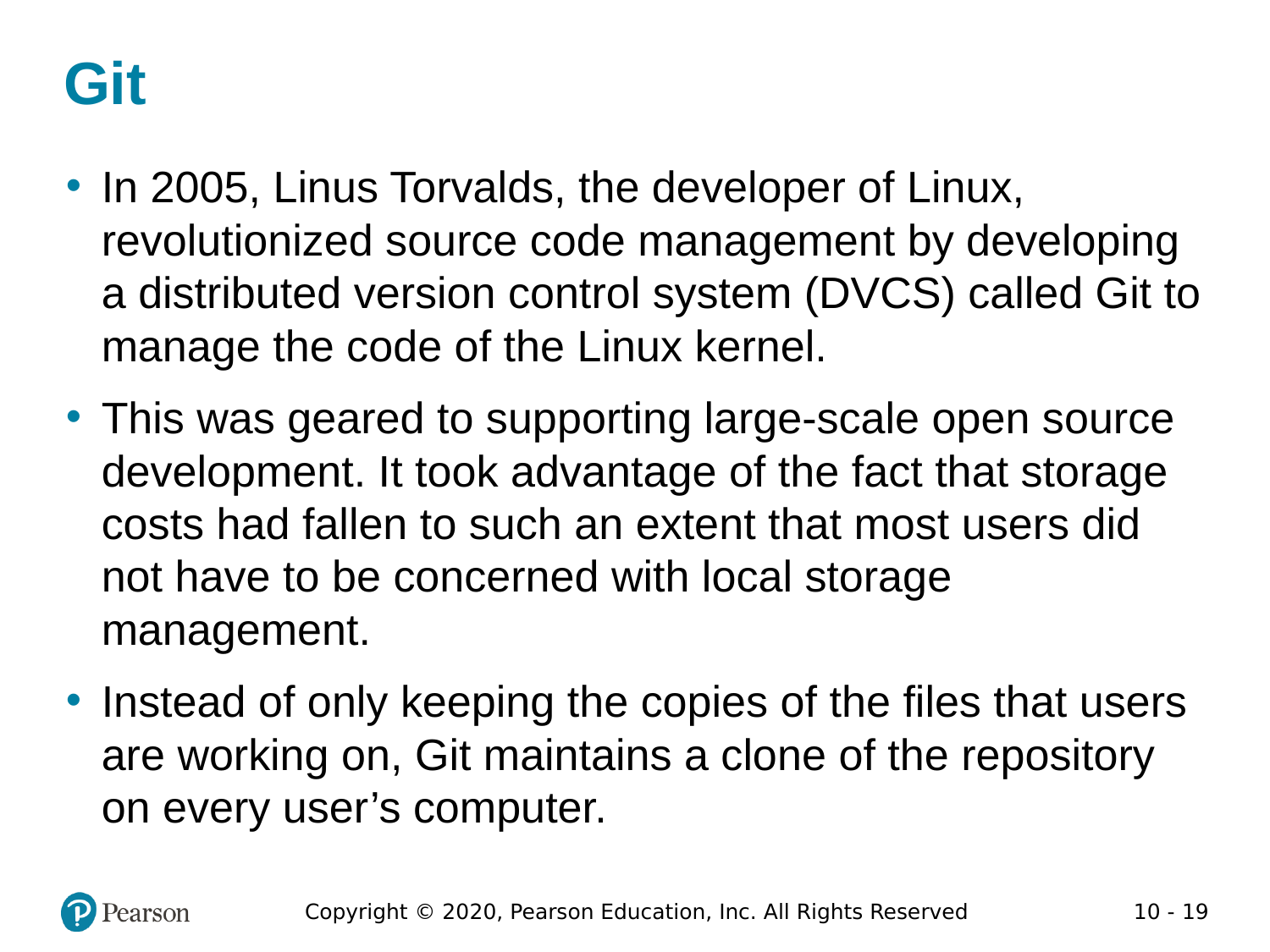

# Git
In 2005, Linus Torvalds, the developer of Linux, revolutionized source code management by developing a distributed version control system (DVCS) called Git to manage the code of the Linux kernel.
This was geared to supporting large-scale open source development. It took advantage of the fact that storage costs had fallen to such an extent that most users did not have to be concerned with local storage management.
Instead of only keeping the copies of the files that users are working on, Git maintains a clone of the repository on every user’s computer.